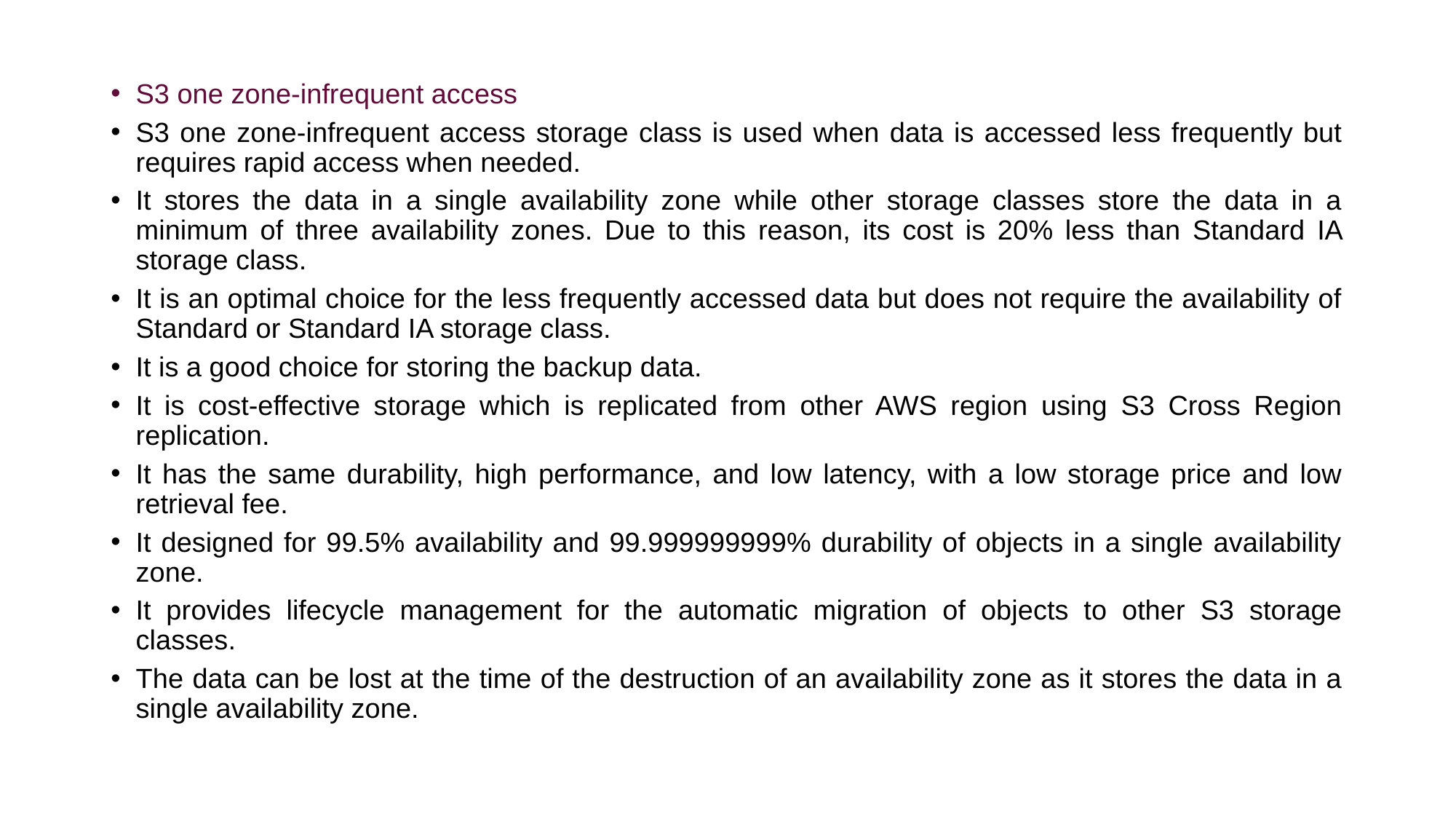

S3 one zone-infrequent access
S3 one zone-infrequent access storage class is used when data is accessed less frequently but requires rapid access when needed.
It stores the data in a single availability zone while other storage classes store the data in a minimum of three availability zones. Due to this reason, its cost is 20% less than Standard IA storage class.
It is an optimal choice for the less frequently accessed data but does not require the availability of Standard or Standard IA storage class.
It is a good choice for storing the backup data.
It is cost-effective storage which is replicated from other AWS region using S3 Cross Region replication.
It has the same durability, high performance, and low latency, with a low storage price and low retrieval fee.
It designed for 99.5% availability and 99.999999999% durability of objects in a single availability zone.
It provides lifecycle management for the automatic migration of objects to other S3 storage classes.
The data can be lost at the time of the destruction of an availability zone as it stores the data in a single availability zone.